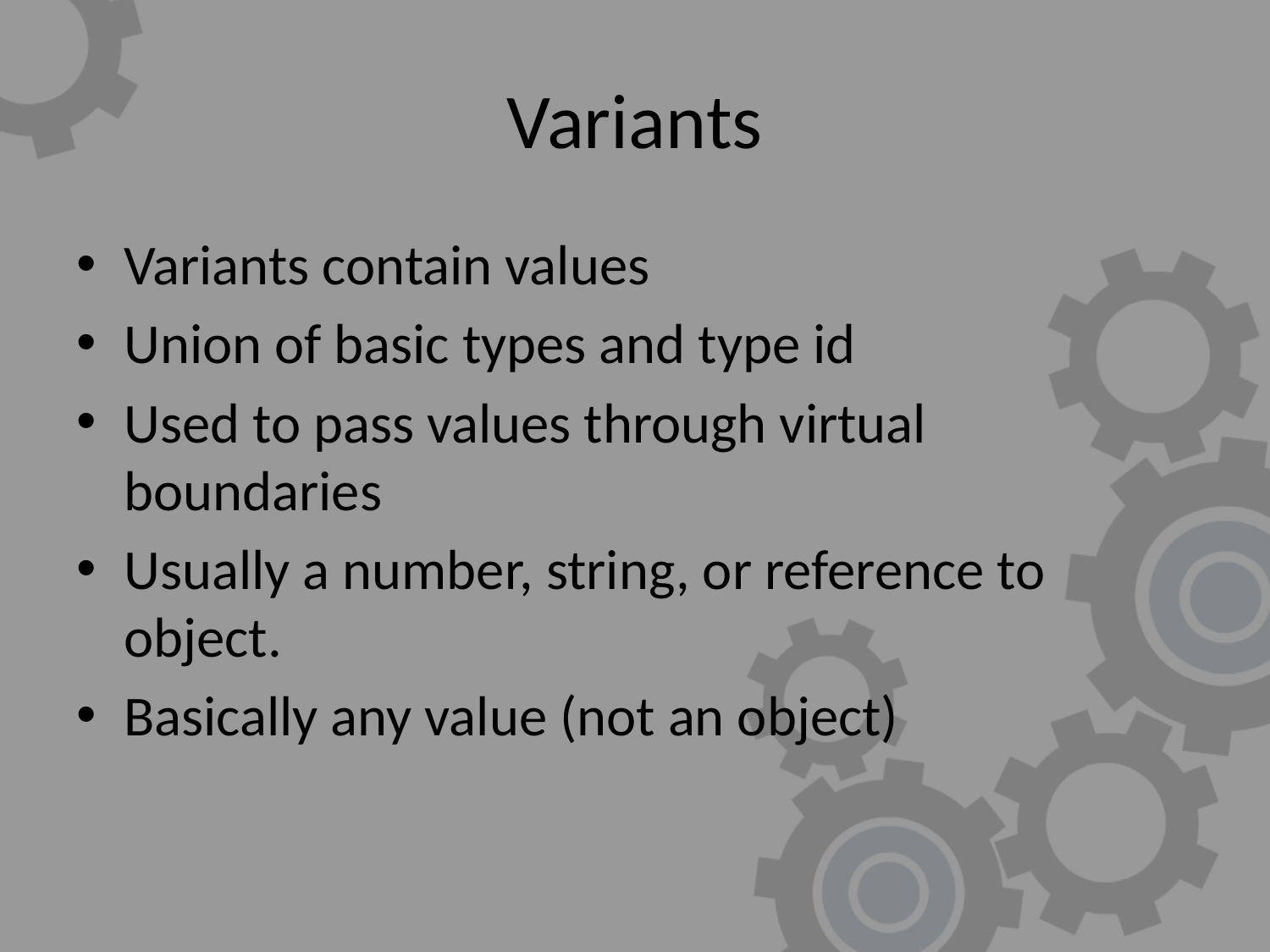

# Variants
Variants contain values
Union of basic types and type id
Used to pass values through virtual boundaries
Usually a number, string, or reference to object.
Basically any value (not an object)